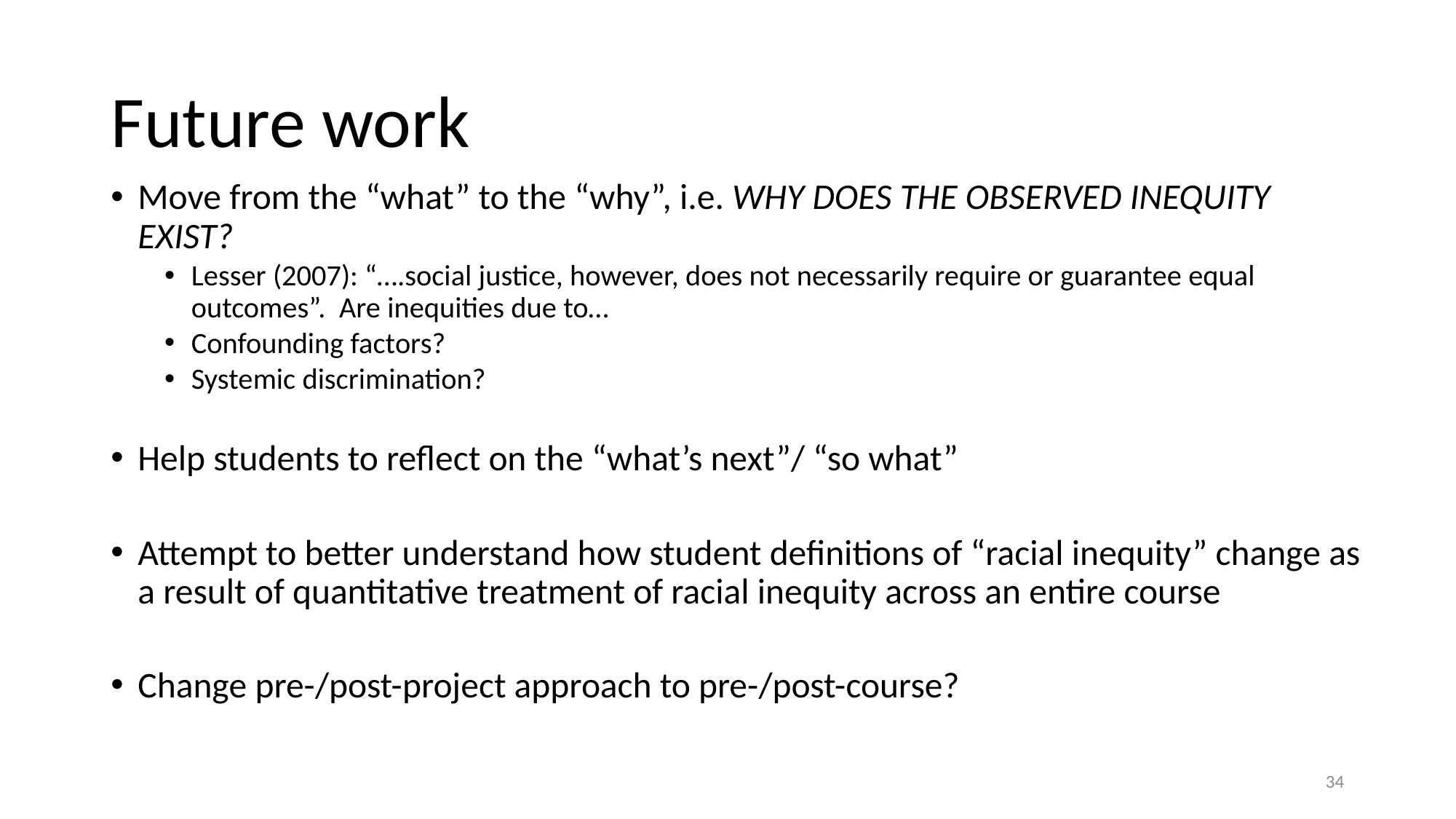

# Future work
Move from the “what” to the “why”, i.e. WHY DOES THE OBSERVED INEQUITY EXIST?
Lesser (2007): “….social justice, however, does not necessarily require or guarantee equal outcomes”.  Are inequities due to…
Confounding factors?
Systemic discrimination?

Help students to reflect on the “what’s next”/ “so what”

Attempt to better understand how student definitions of “racial inequity” change as a result of quantitative treatment of racial inequity across an entire course

Change pre-/post-project approach to pre-/post-course?

34